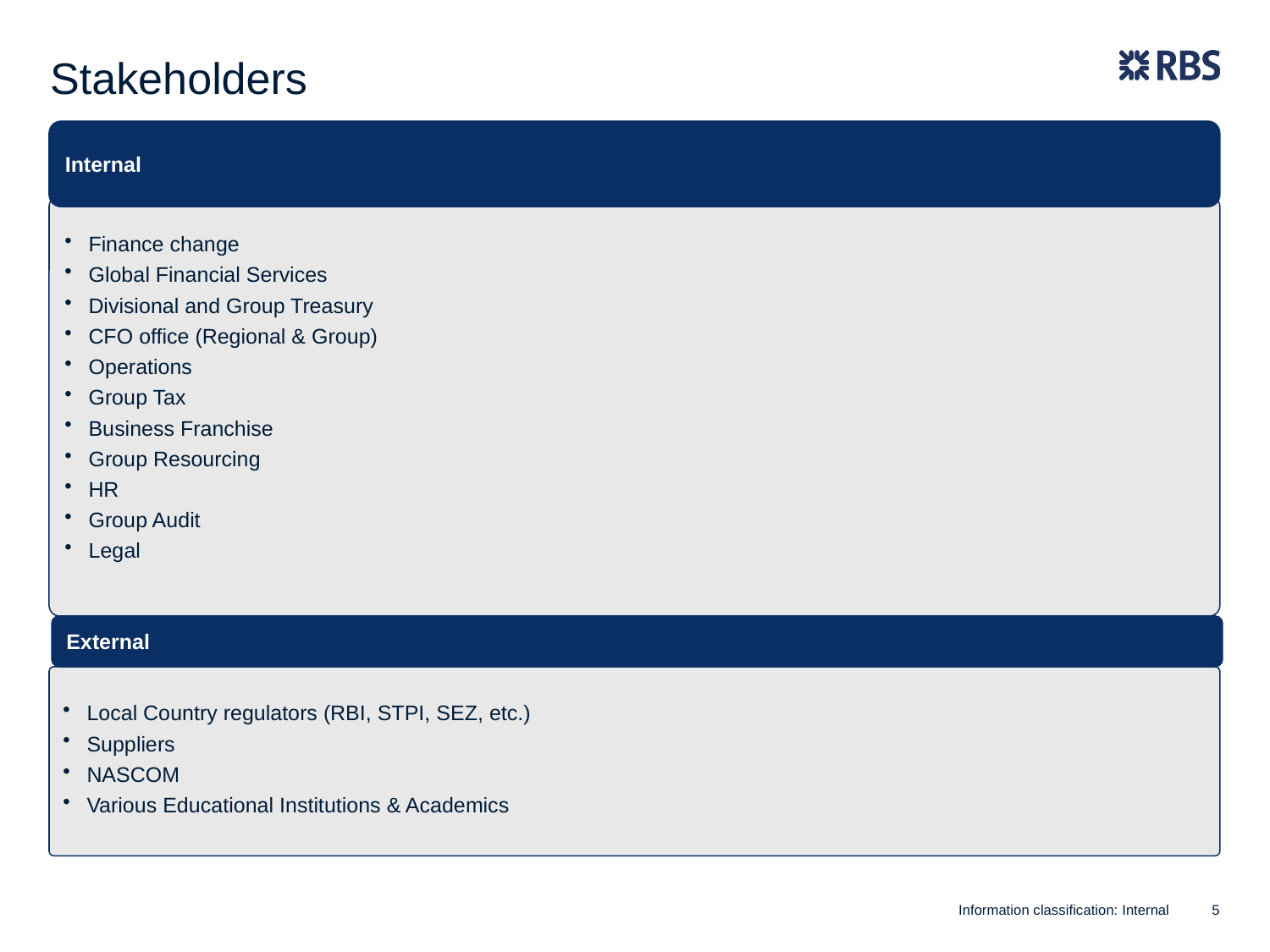

Stakeholders
Internal
Finance change
Global Financial Services
Divisional and Group Treasury
CFO office (Regional & Group)
Operations
Group Tax
Business Franchise
Group Resourcing
HR
Group Audit
Legal
External
Local Country regulators (RBI, STPI, SEZ, etc.)
Suppliers
NASCOM
Various Educational Institutions & Academics
Information classification: Internal
5